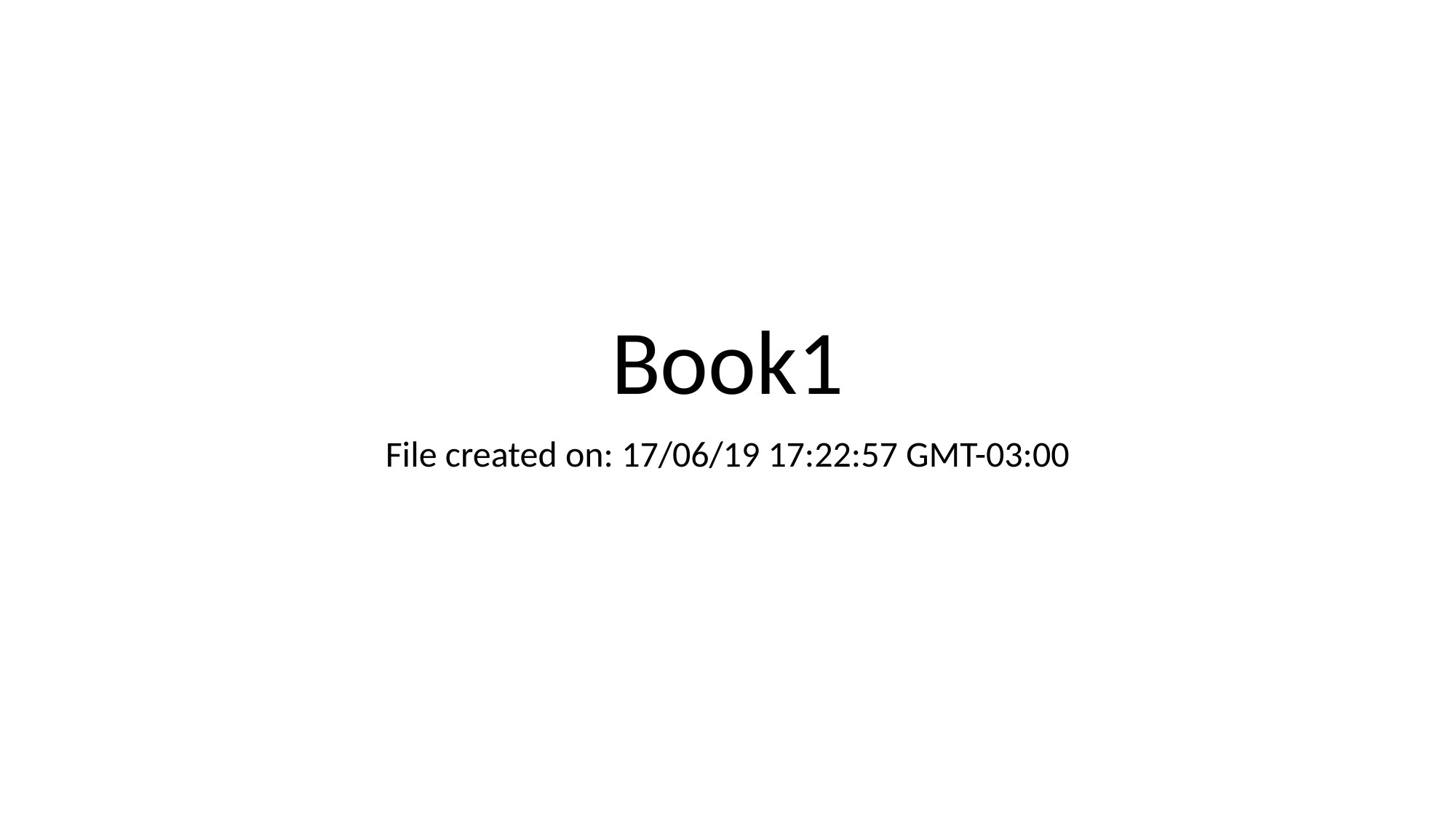

# Book1
File created on: 17/06/19 17:22:57 GMT-03:00